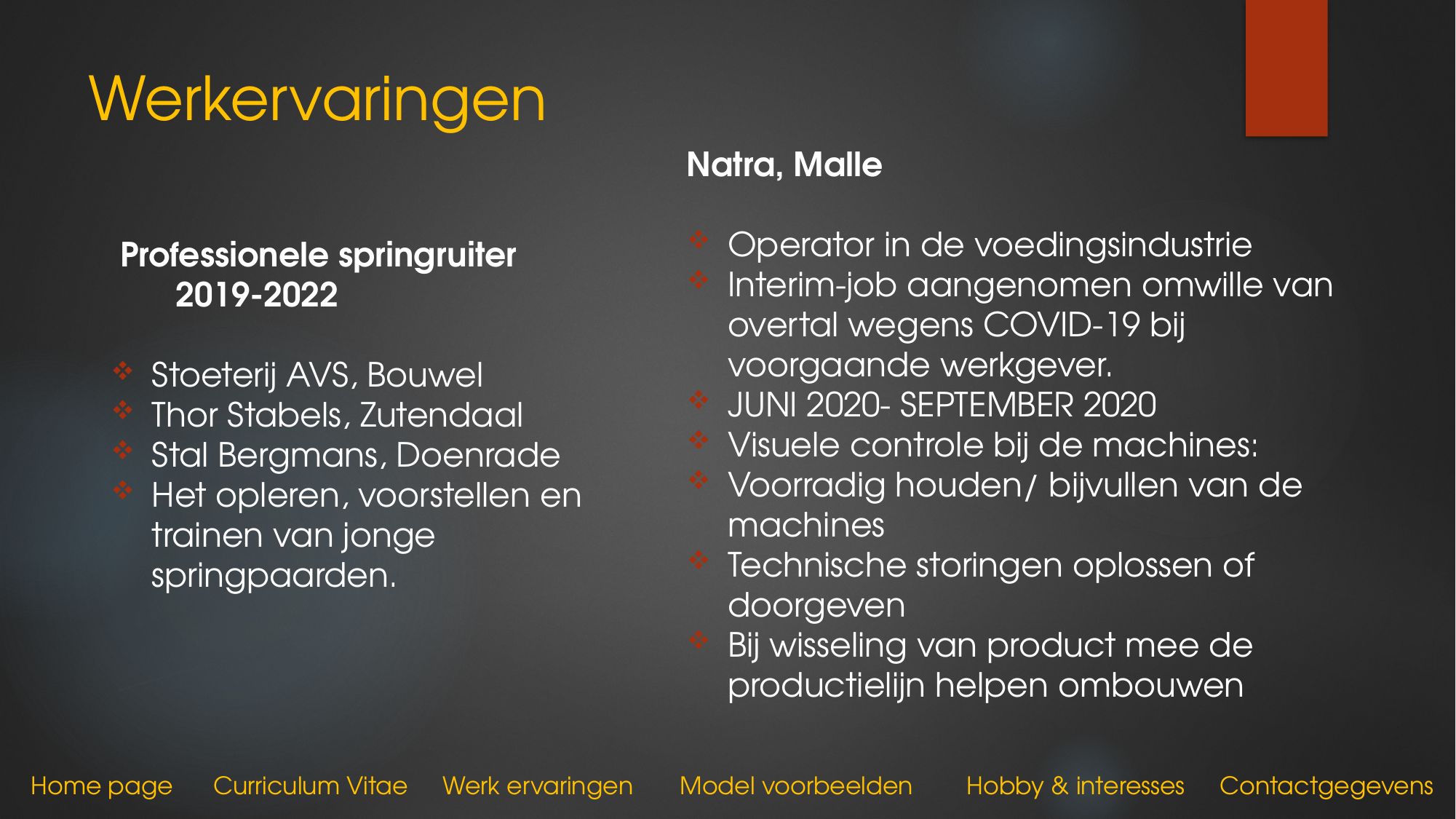

# Werkervaringen
Natra, Malle

Operator in de voedingsindustrie​
Interim-job aangenomen omwille van overtal wegens​ COVID-19 bij voorgaande werkgever.​
JUNI 2020- SEPTEMBER 2020​
Visuele controle bij de machines​:
Voorradig houden/ bijvullen van de machines​
Technische storingen oplossen of doorgeven​
Bij wisseling van product mee de productielijn helpen​ ombouwen​

 Professionele springruiter
       2019-2022
Stoeterij AVS, Bouwel
Thor Stabels, Zutendaal
Stal Bergmans, Doenrade
Het opleren, voorstellen en trainen van jonge springpaarden.

Home page      Curriculum Vitae     Werk ervaringen       Model voorbeelden        Hobby & interesses     Contactgegevens